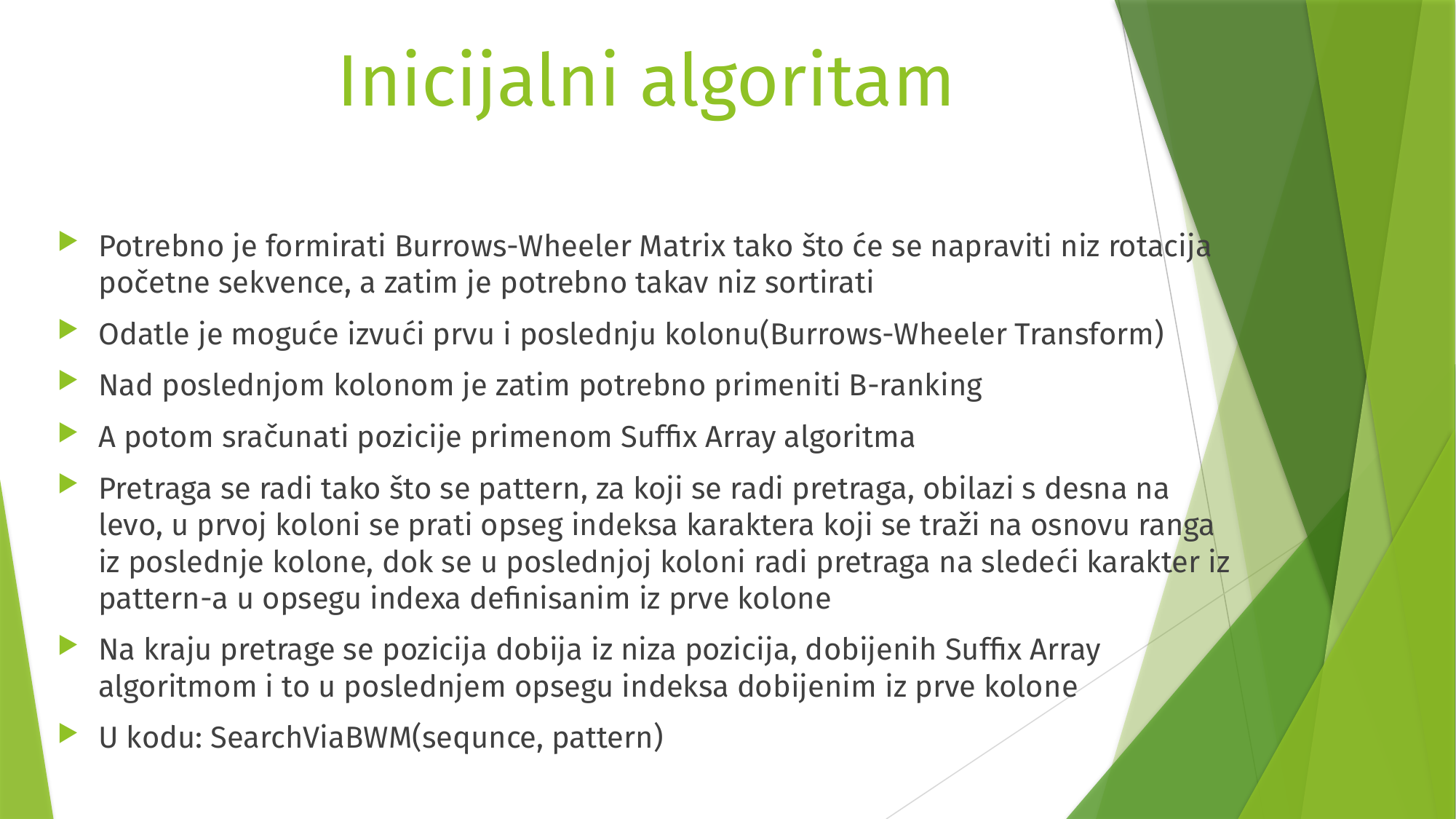

# Inicijalni algoritam
Potrebno je formirati Burrows-Wheeler Matrix tako što će se napraviti niz rotacija početne sekvence, a zatim je potrebno takav niz sortirati
Odatle je moguće izvući prvu i poslednju kolonu(Burrows-Wheeler Transform)
Nad poslednjom kolonom je zatim potrebno primeniti B-ranking
A potom sračunati pozicije primenom Suffix Array algoritma
Pretraga se radi tako što se pattern, za koji se radi pretraga, obilazi s desna na levo, u prvoj koloni se prati opseg indeksa karaktera koji se traži na osnovu ranga iz poslednje kolone, dok se u poslednjoj koloni radi pretraga na sledeći karakter iz pattern-a u opsegu indexa definisanim iz prve kolone
Na kraju pretrage se pozicija dobija iz niza pozicija, dobijenih Suffix Array algoritmom i to u poslednjem opsegu indeksa dobijenim iz prve kolone
U kodu: SearchViaBWM(sequnce, pattern)